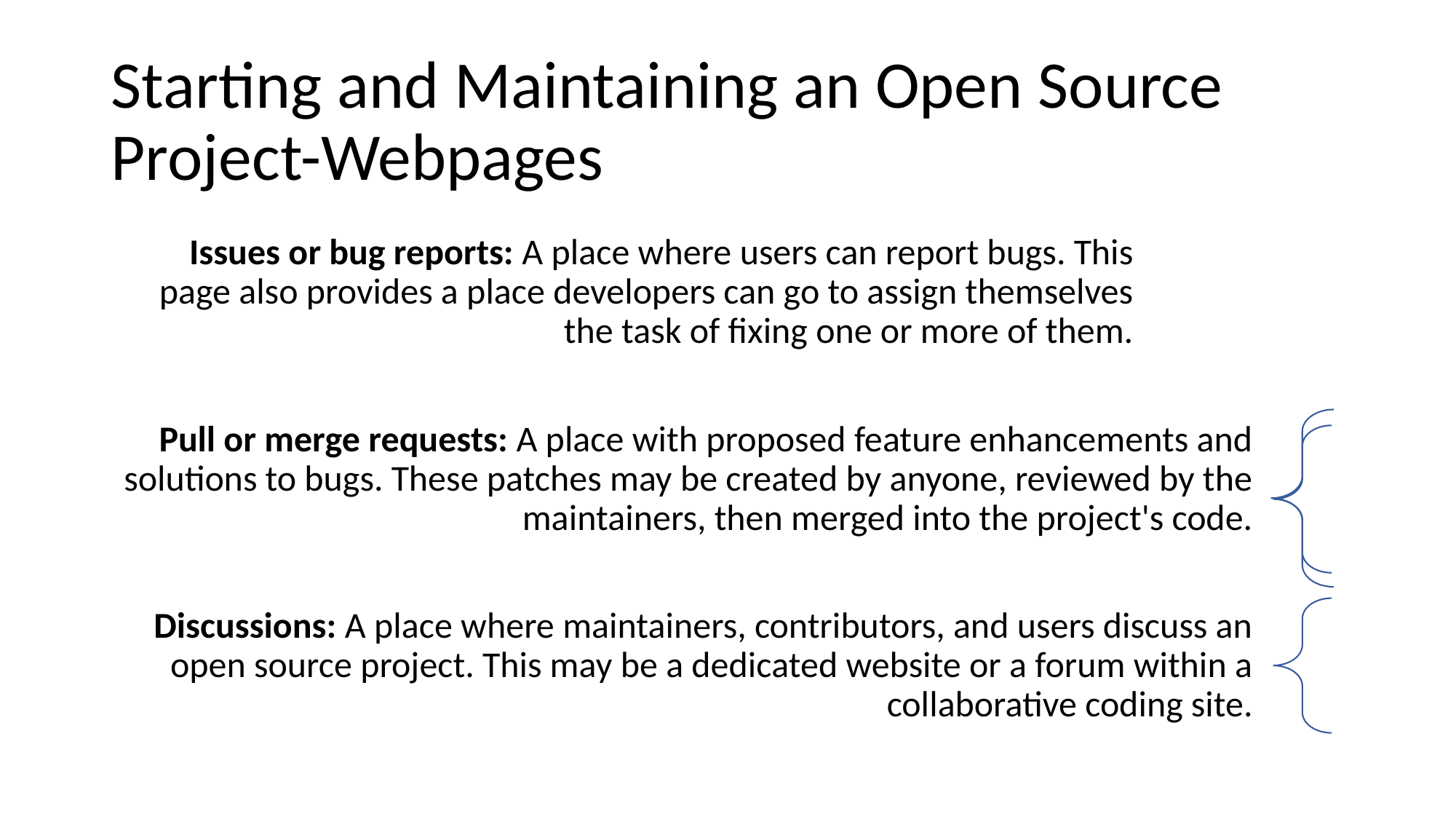

# Starting and Maintaining an Open Source Project-Webpages
Issues or bug reports: A place where users can report bugs. This page also provides a place developers can go to assign themselves the task of fixing one or more of them.
Pull or merge requests: A place with proposed feature enhancements and solutions to bugs. These patches may be created by anyone, reviewed by the maintainers, then merged into the project's code.
Discussions: A place where maintainers, contributors, and users discuss an open source project. This may be a dedicated website or a forum within a collaborative coding site.